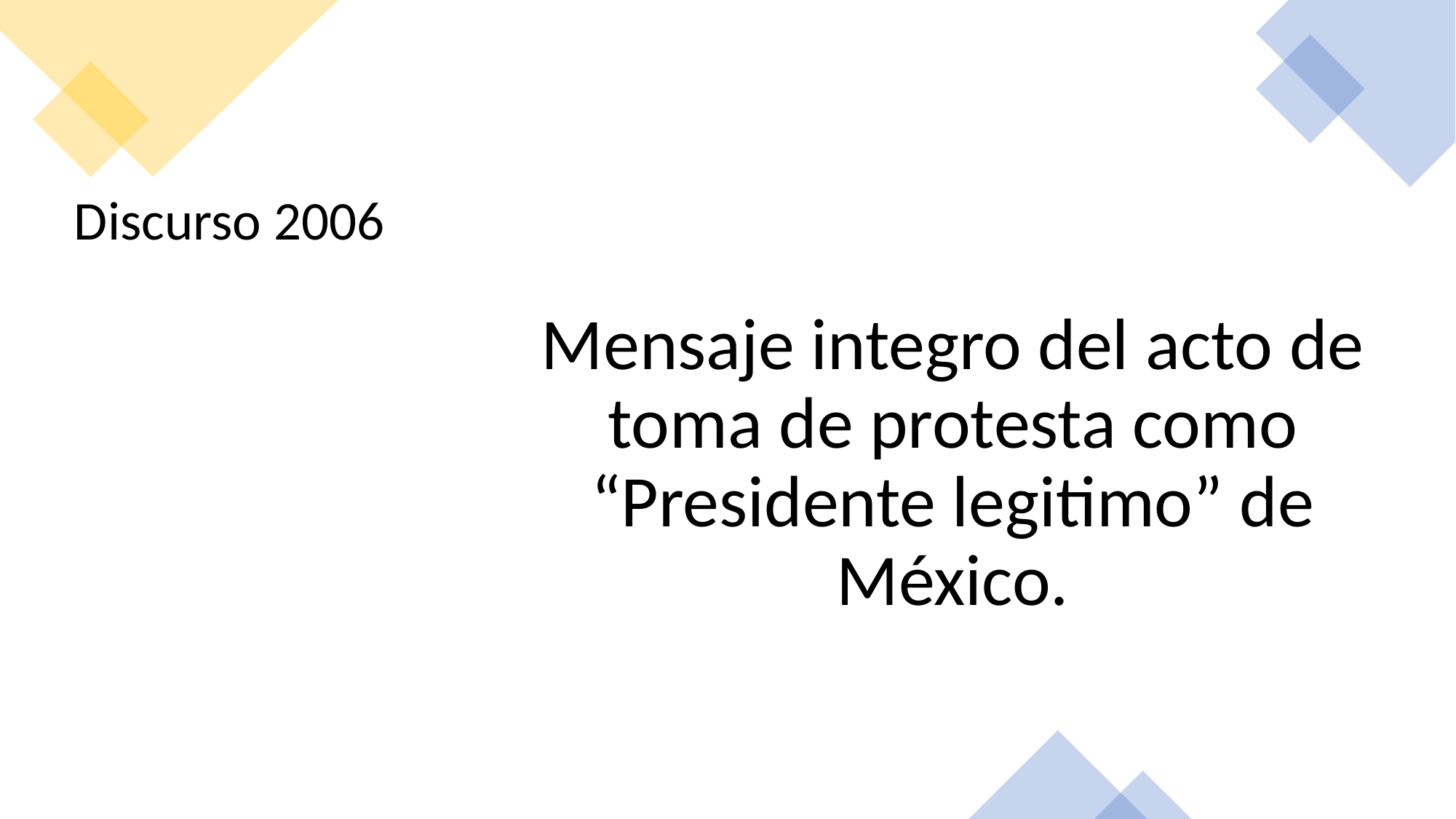

# Discurso 2006
Mensaje integro del acto de toma de protesta como “Presidente legitimo” de México.